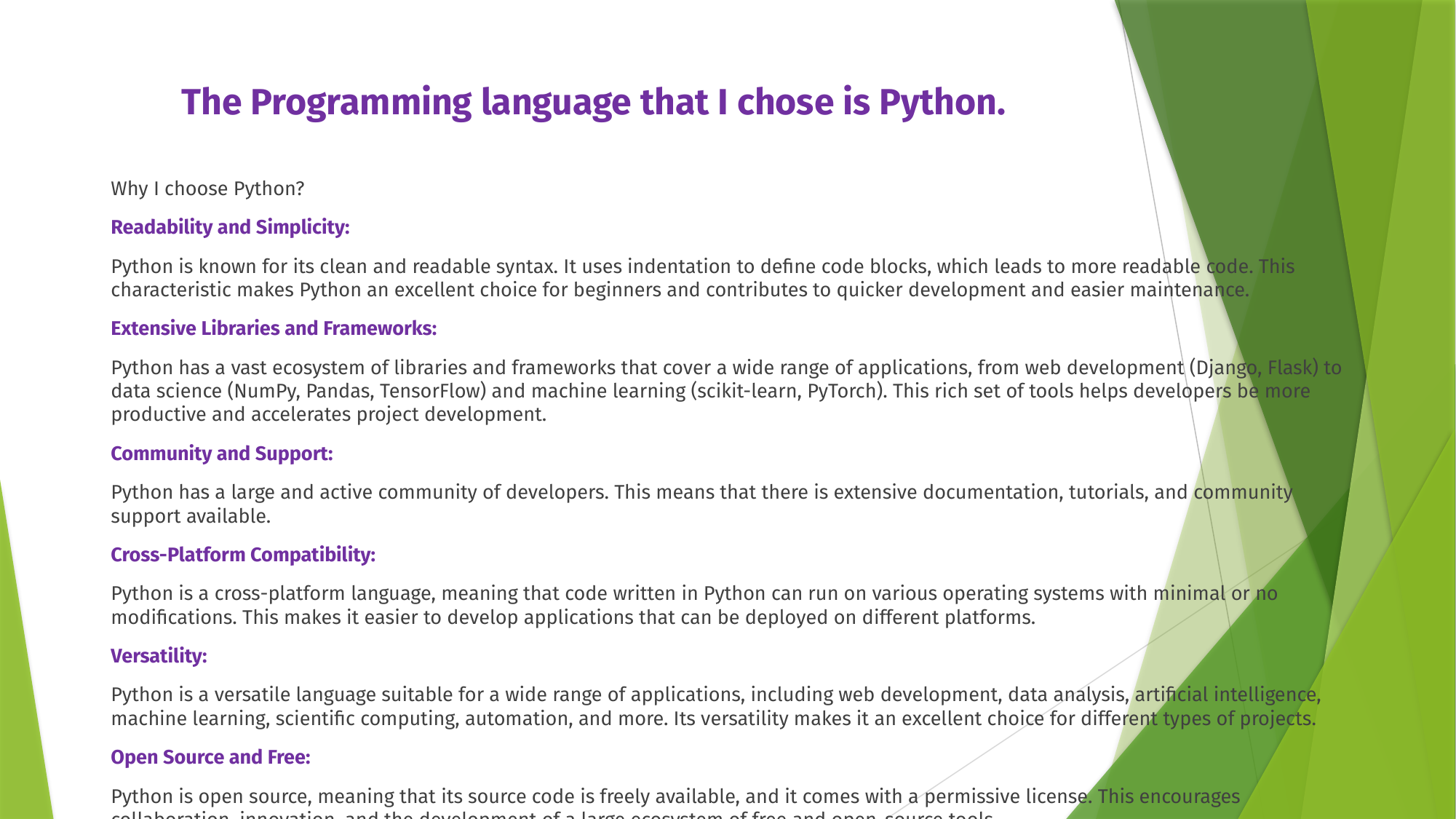

# The Programming language that I chose is Python.
Why I choose Python?
Readability and Simplicity:
Python is known for its clean and readable syntax. It uses indentation to define code blocks, which leads to more readable code. This characteristic makes Python an excellent choice for beginners and contributes to quicker development and easier maintenance.
Extensive Libraries and Frameworks:
Python has a vast ecosystem of libraries and frameworks that cover a wide range of applications, from web development (Django, Flask) to data science (NumPy, Pandas, TensorFlow) and machine learning (scikit-learn, PyTorch). This rich set of tools helps developers be more productive and accelerates project development.
Community and Support:
Python has a large and active community of developers. This means that there is extensive documentation, tutorials, and community support available.
Cross-Platform Compatibility:
Python is a cross-platform language, meaning that code written in Python can run on various operating systems with minimal or no modifications. This makes it easier to develop applications that can be deployed on different platforms.
Versatility:
Python is a versatile language suitable for a wide range of applications, including web development, data analysis, artificial intelligence, machine learning, scientific computing, automation, and more. Its versatility makes it an excellent choice for different types of projects.
Open Source and Free:
Python is open source, meaning that its source code is freely available, and it comes with a permissive license. This encourages collaboration, innovation, and the development of a large ecosystem of free and open-source tools.